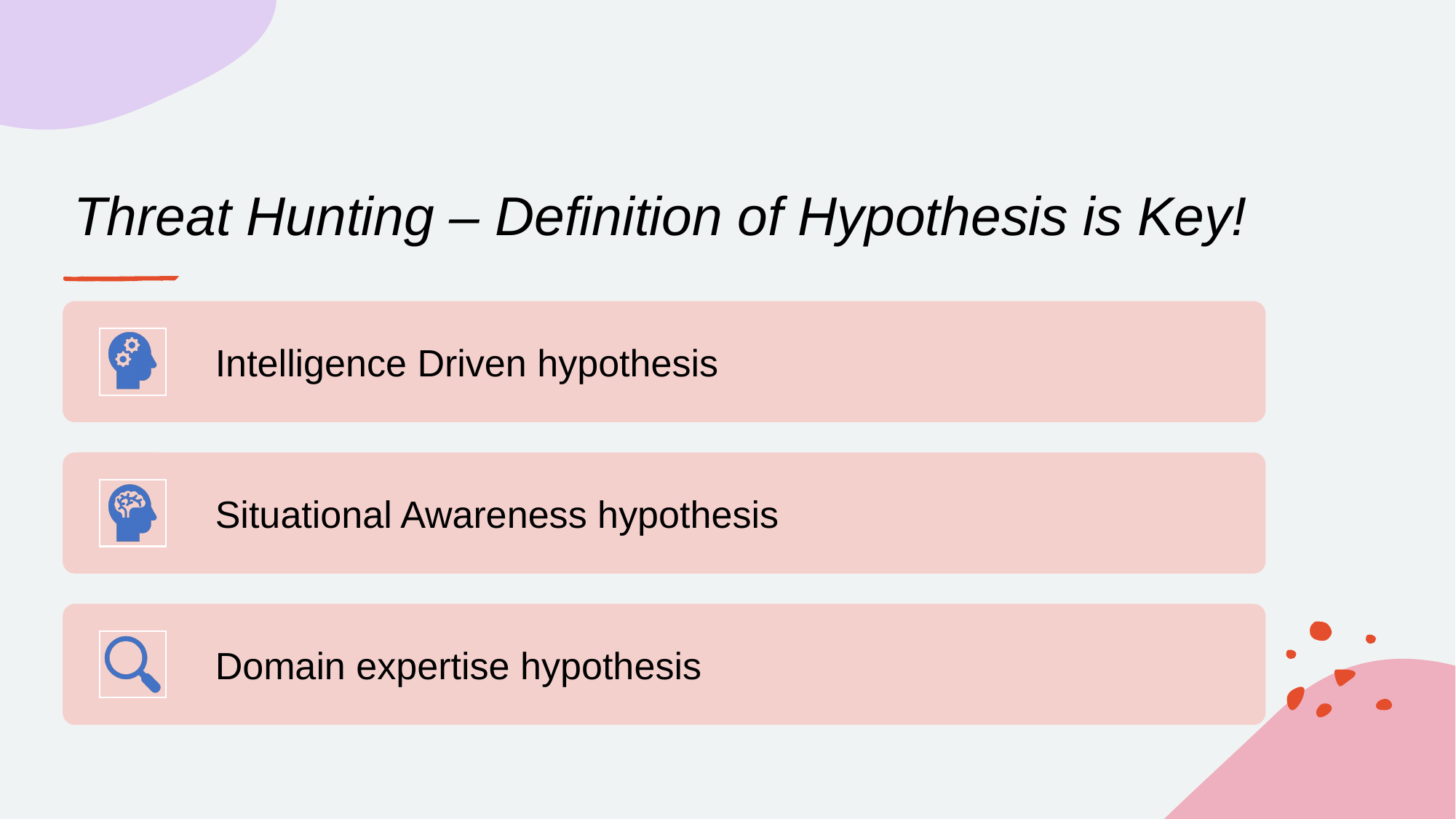

# Threat Hunting – Definition of Hypothesis is Key!
Intelligence Driven hypothesis
Situational Awareness hypothesis
Domain expertise hypothesis